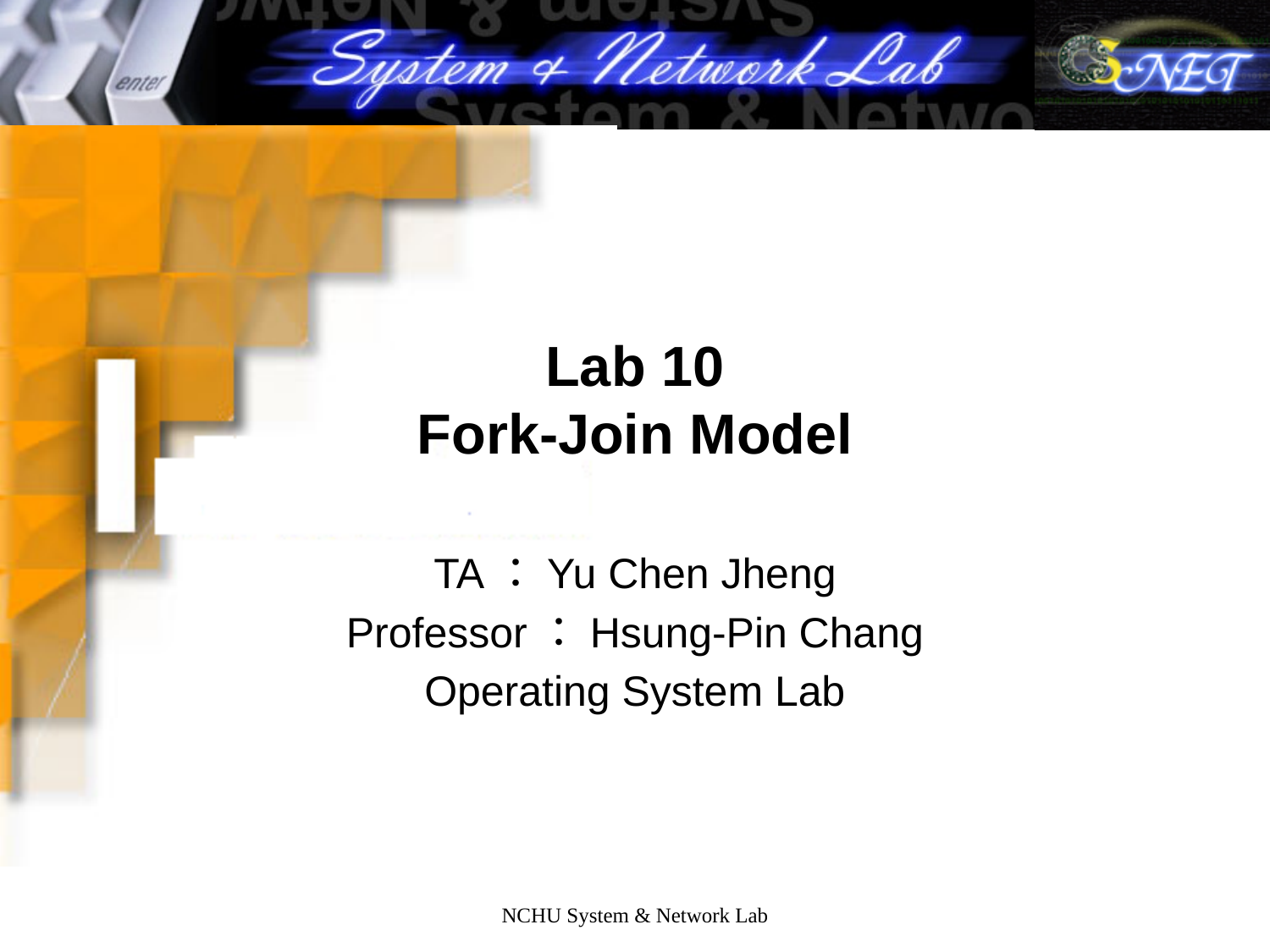

# Lab 10 Fork-Join Model
TA：Yu Chen Jheng
Professor：Hsung-Pin Chang
Operating System Lab